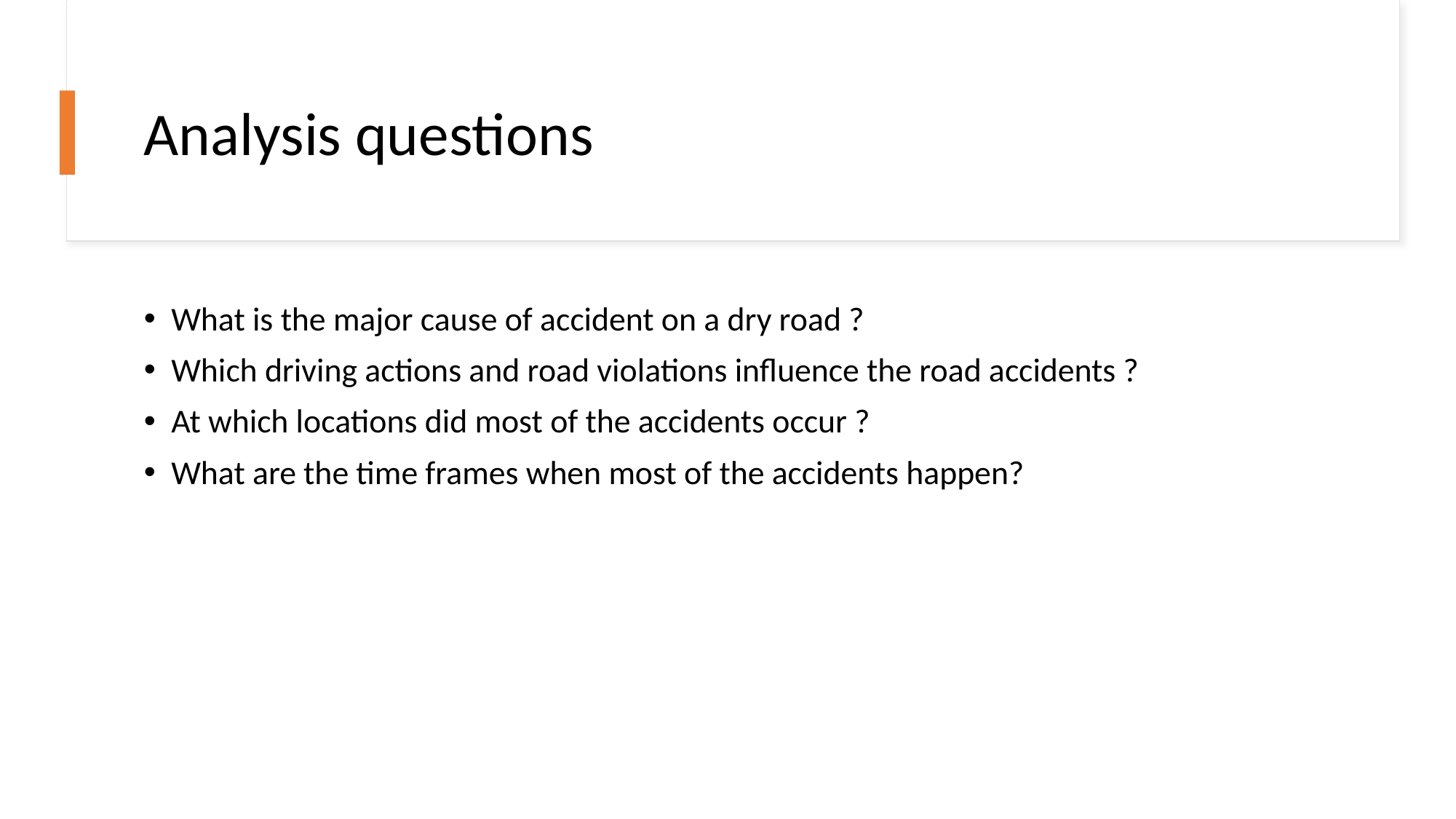

# Analysis questions

What is the major cause of accident on a dry road ?
Which driving actions and road violations influence the road accidents ?
At which locations did most of the accidents occur ?
What are the time frames when most of the accidents happen?